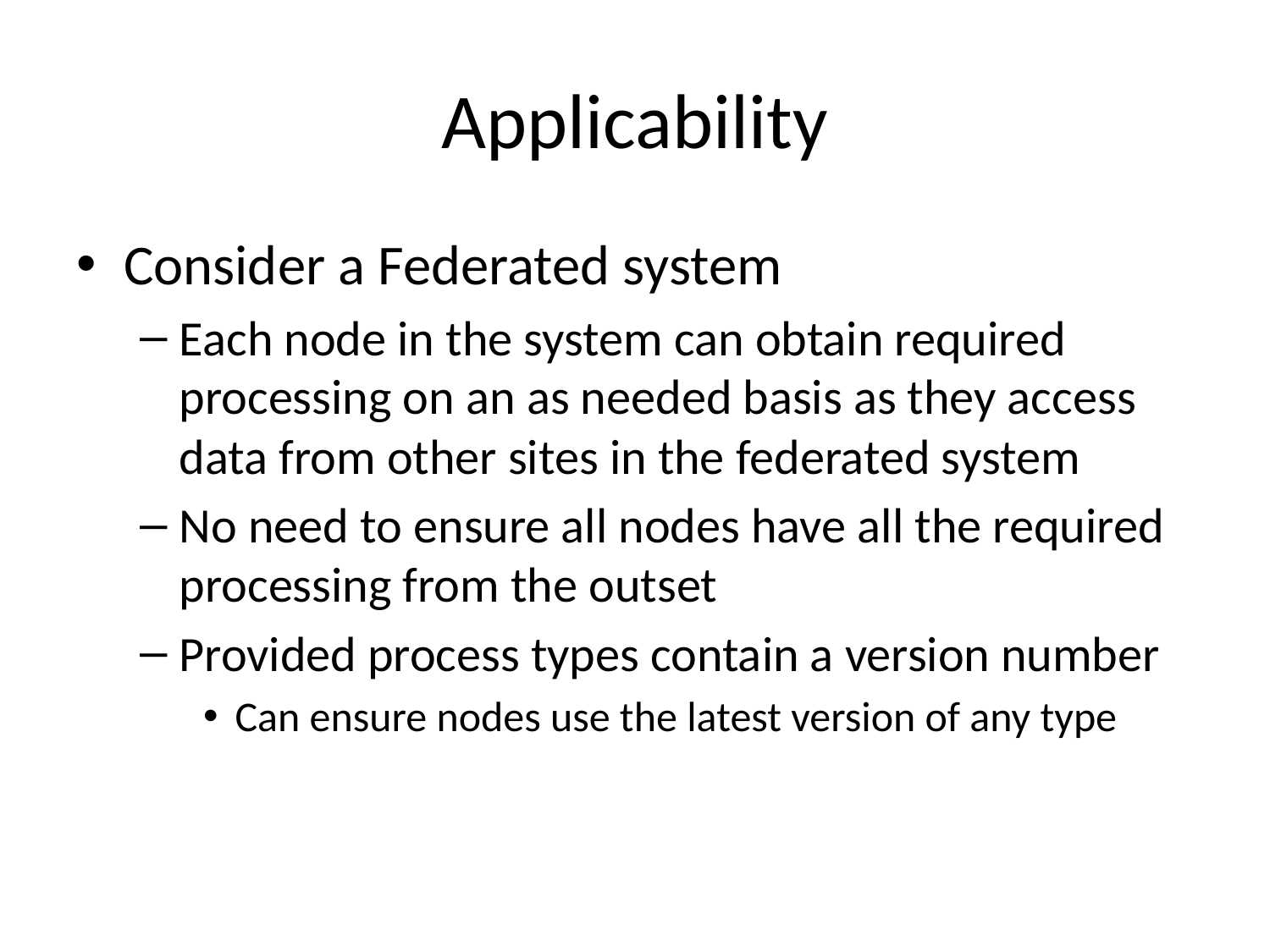

# Applicability
Consider a Federated system
Each node in the system can obtain required processing on an as needed basis as they access data from other sites in the federated system
No need to ensure all nodes have all the required processing from the outset
Provided process types contain a version number
Can ensure nodes use the latest version of any type